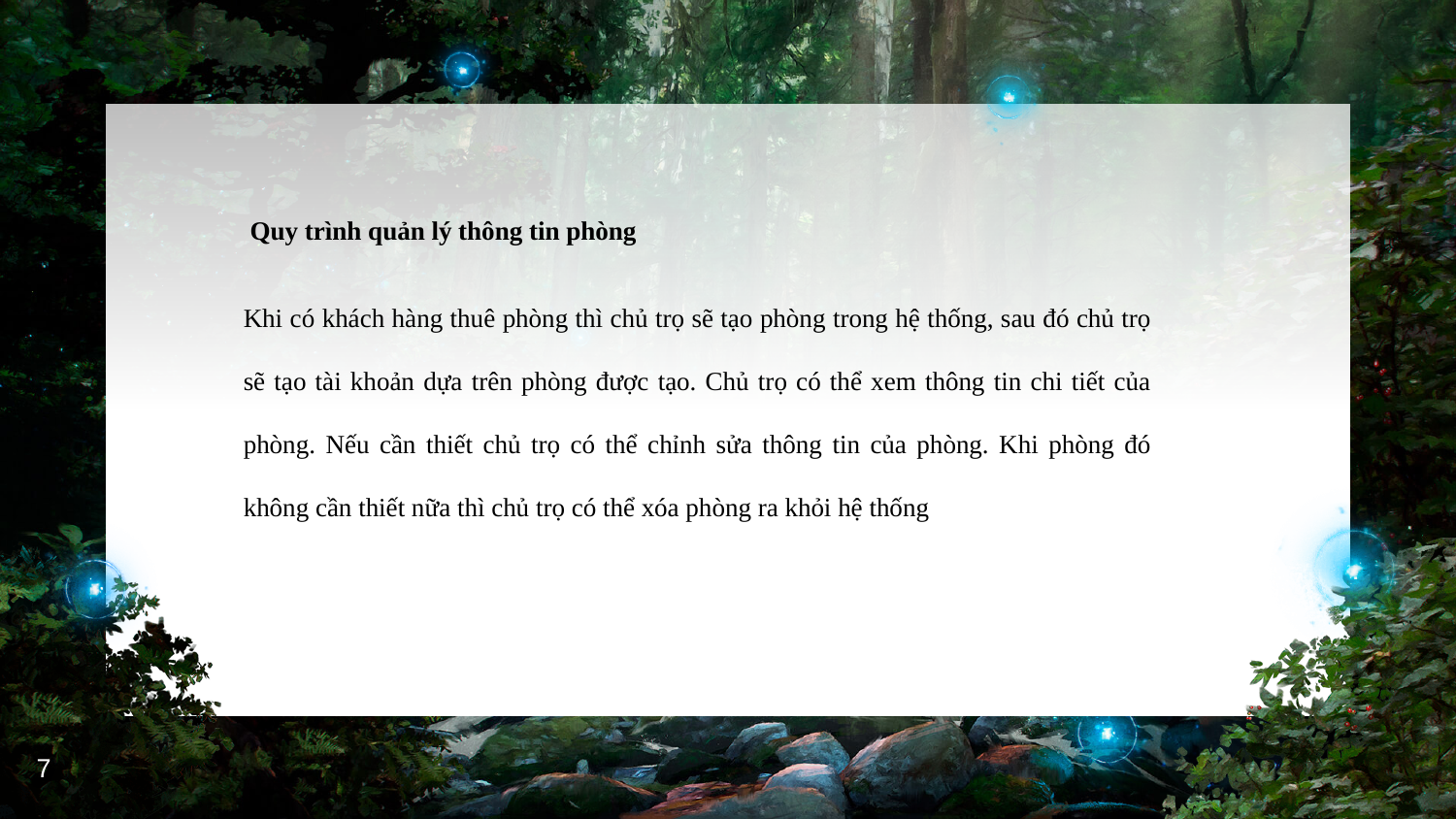

Quy trình quản lý thông tin phòng
Khi có khách hàng thuê phòng thì chủ trọ sẽ tạo phòng trong hệ thống, sau đó chủ trọ sẽ tạo tài khoản dựa trên phòng được tạo. Chủ trọ có thể xem thông tin chi tiết của phòng. Nếu cần thiết chủ trọ có thể chỉnh sửa thông tin của phòng. Khi phòng đó không cần thiết nữa thì chủ trọ có thể xóa phòng ra khỏi hệ thống
7